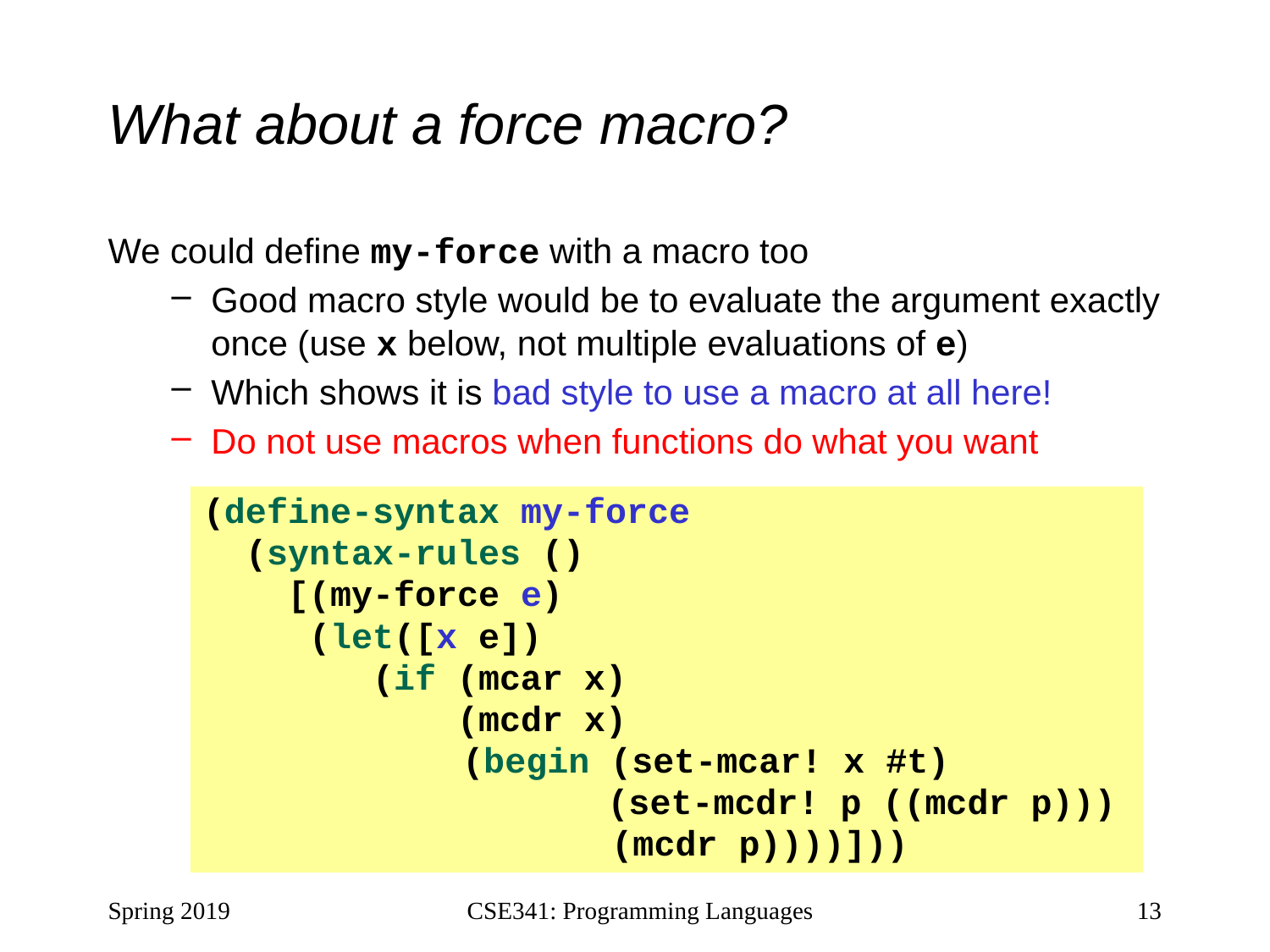

# What about a force macro?
We could define my-force with a macro too
Good macro style would be to evaluate the argument exactly once (use x below, not multiple evaluations of e)
Which shows it is bad style to use a macro at all here!
Do not use macros when functions do what you want

(define-syntax my-force
  (syntax-rules ()
    [(my-force e)
     (let([x e])
        (if (mcar x)
            (mcdr x)
 	          (begin (set-mcar! x #t)
                               (set-mcdr! p ((mcdr p)))
                       (mcdr p))))]))
Spring 2019
CSE341: Programming Languages
13